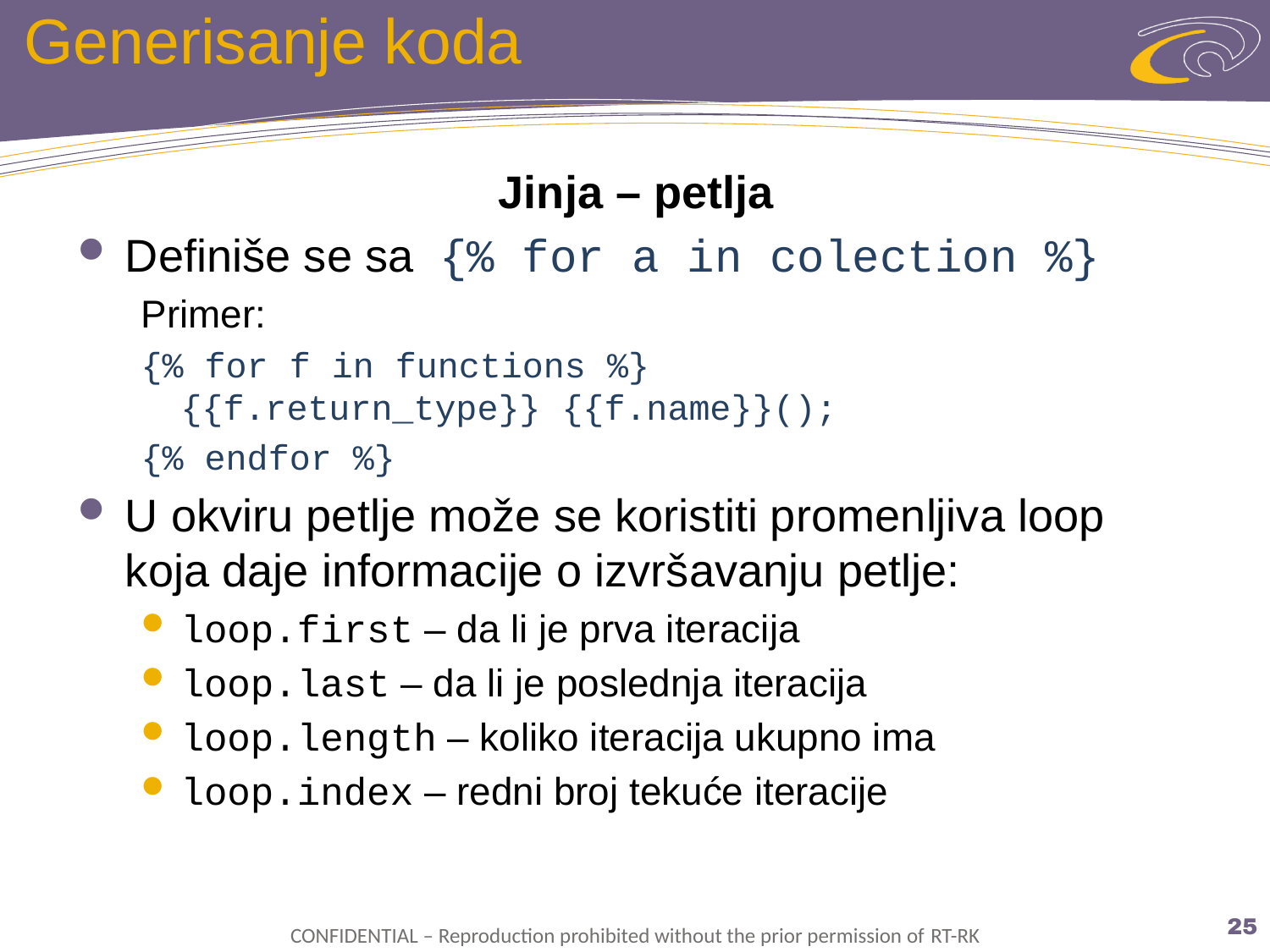

# Generisanje koda
Jinja – petlja
Definiše se sa  {% for a in colection %}
Primer:
{% for f in functions %}
{{f.return_type}} {{f.name}}();
{% endfor %}
U okviru petlje može se koristiti promenljiva loop koja daje informacije o izvršavanju petlje:
loop.first – da li je prva iteracija
loop.last – da li je poslednja iteracija
loop.length – koliko iteracija ukupno ima
loop.index – redni broj tekuće iteracije